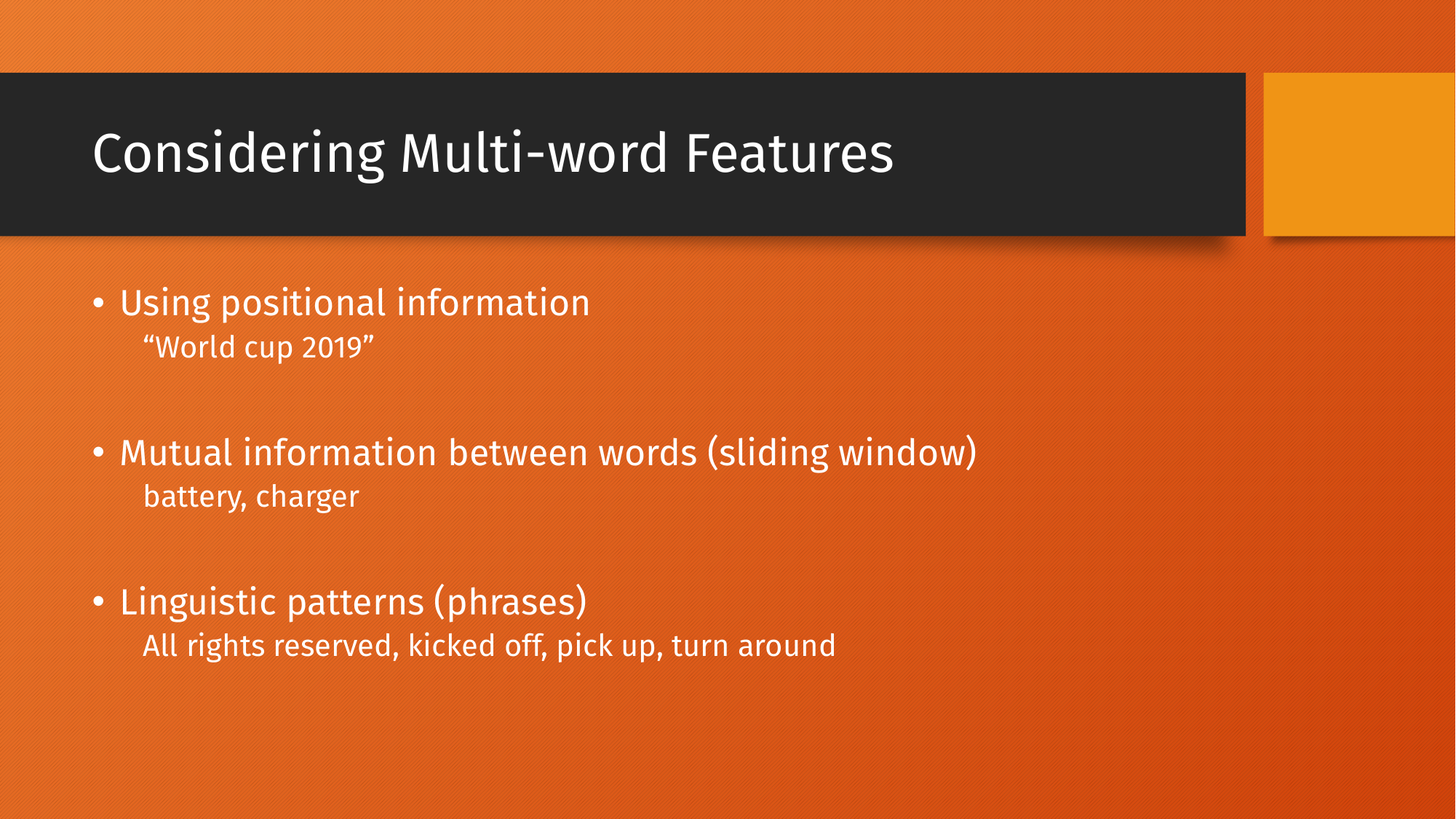

# Considering Multi-word Features
Using positional information
“World cup 2019”

Mutual information between words (sliding window)
battery, charger

Linguistic patterns (phrases)
All rights reserved, kicked off, pick up, turn around